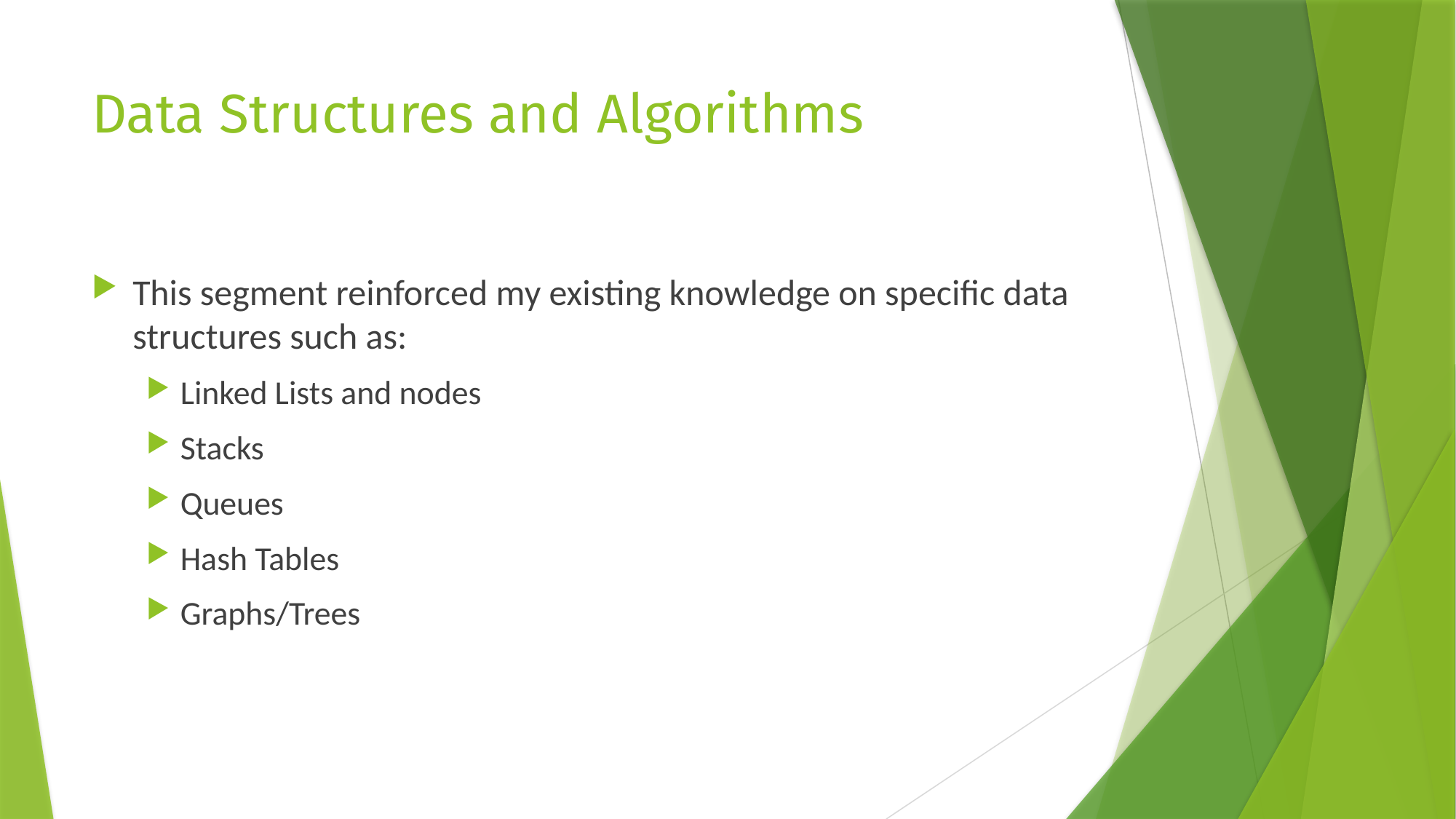

# Data Structures and Algorithms

This segment reinforced my existing knowledge on specific data structures such as:
Linked Lists and nodes
Stacks
Queues
Hash Tables
Graphs/Trees